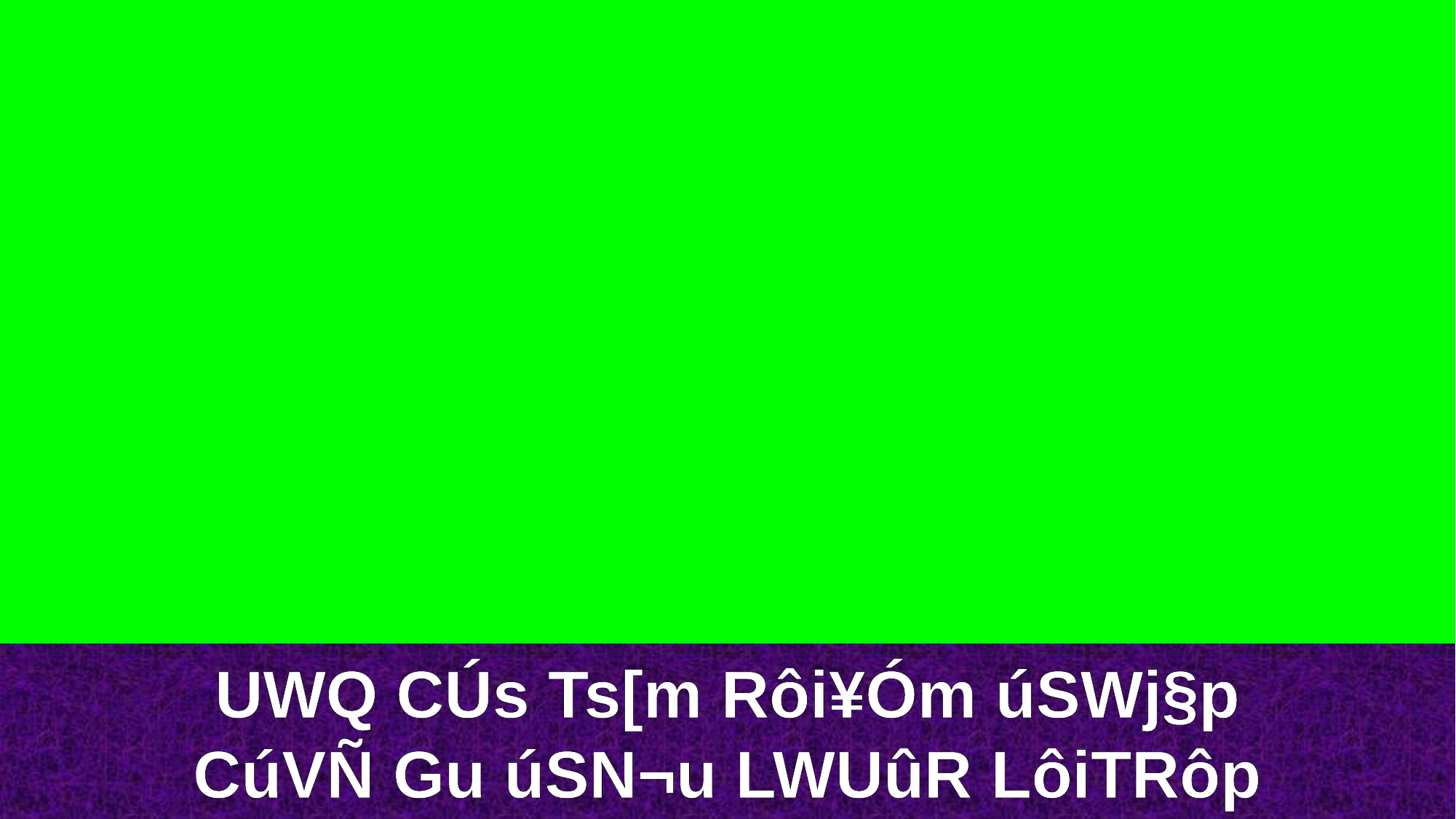

UWQ CÚs Ts[m Rôi¥Óm úSWj§p
CúVÑ Gu úSN¬u LWUûR LôiTRôp